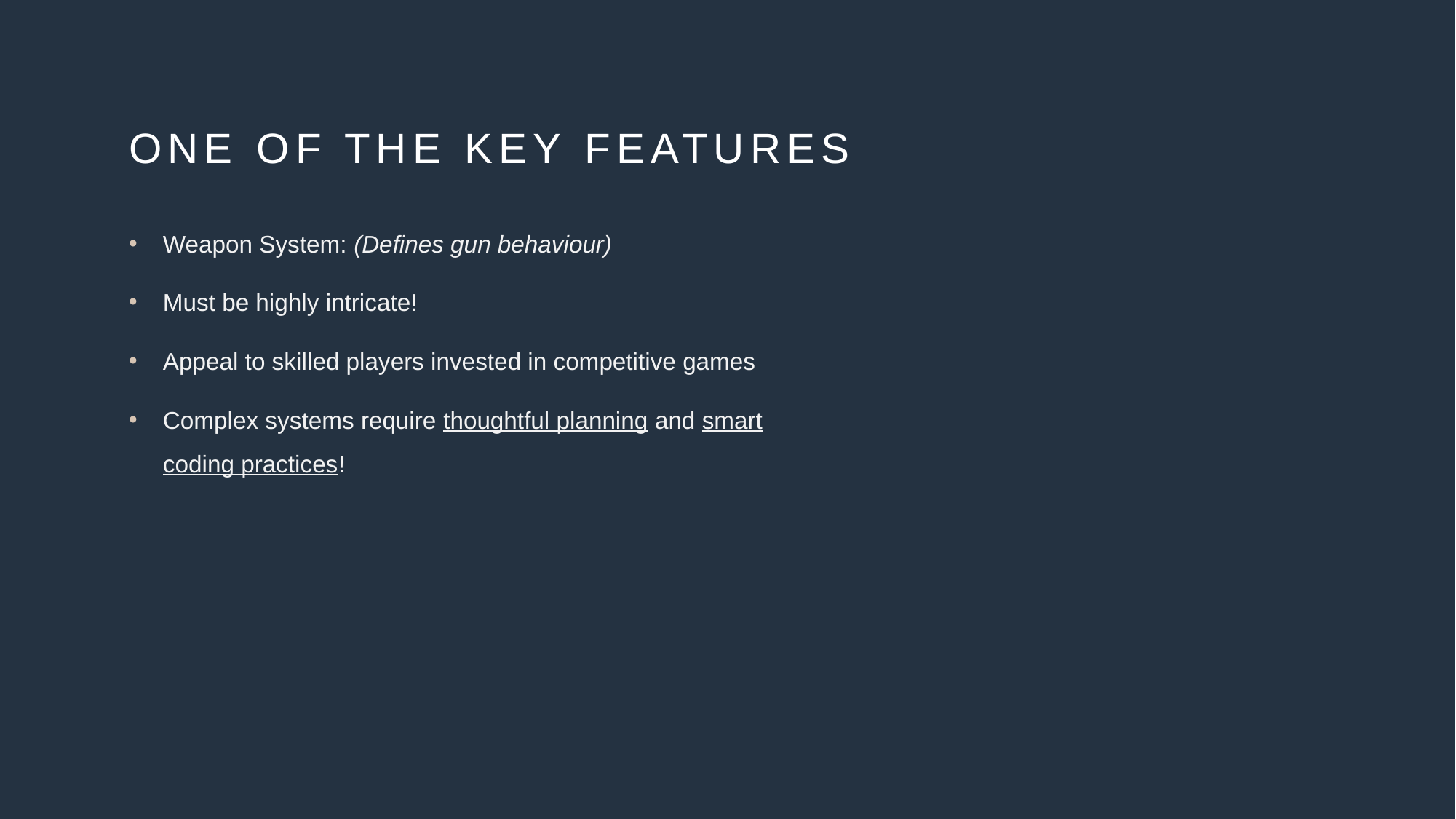

# One of the Key features
Weapon System: (Defines gun behaviour)
Must be highly intricate!
Appeal to skilled players invested in competitive games
Complex systems require thoughtful planning and smart coding practices!